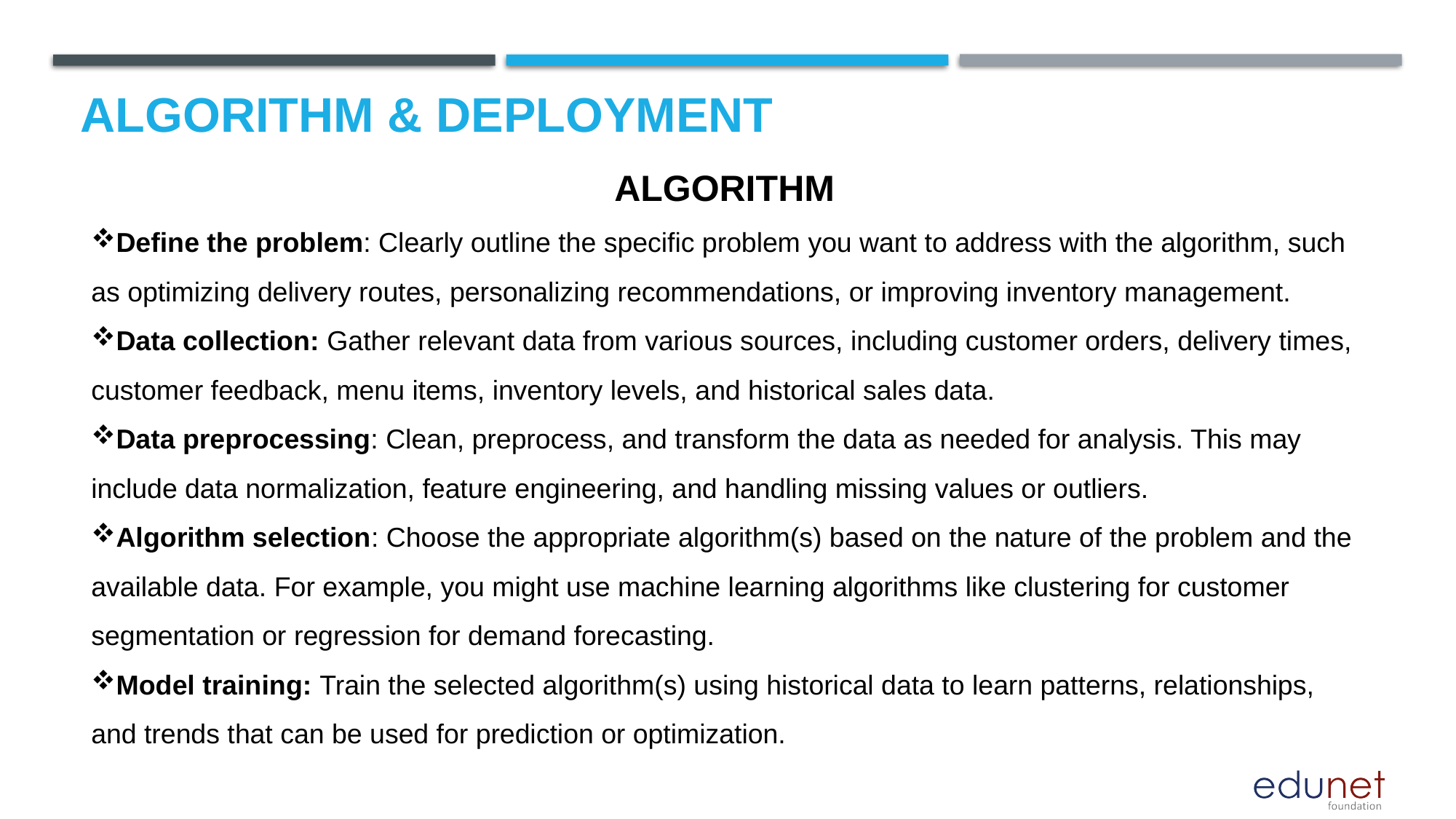

# Algorithm & Deployment
ALGORITHM
Define the problem: Clearly outline the specific problem you want to address with the algorithm, such as optimizing delivery routes, personalizing recommendations, or improving inventory management.
Data collection: Gather relevant data from various sources, including customer orders, delivery times, customer feedback, menu items, inventory levels, and historical sales data.
Data preprocessing: Clean, preprocess, and transform the data as needed for analysis. This may include data normalization, feature engineering, and handling missing values or outliers.
Algorithm selection: Choose the appropriate algorithm(s) based on the nature of the problem and the available data. For example, you might use machine learning algorithms like clustering for customer segmentation or regression for demand forecasting.
Model training: Train the selected algorithm(s) using historical data to learn patterns, relationships, and trends that can be used for prediction or optimization.